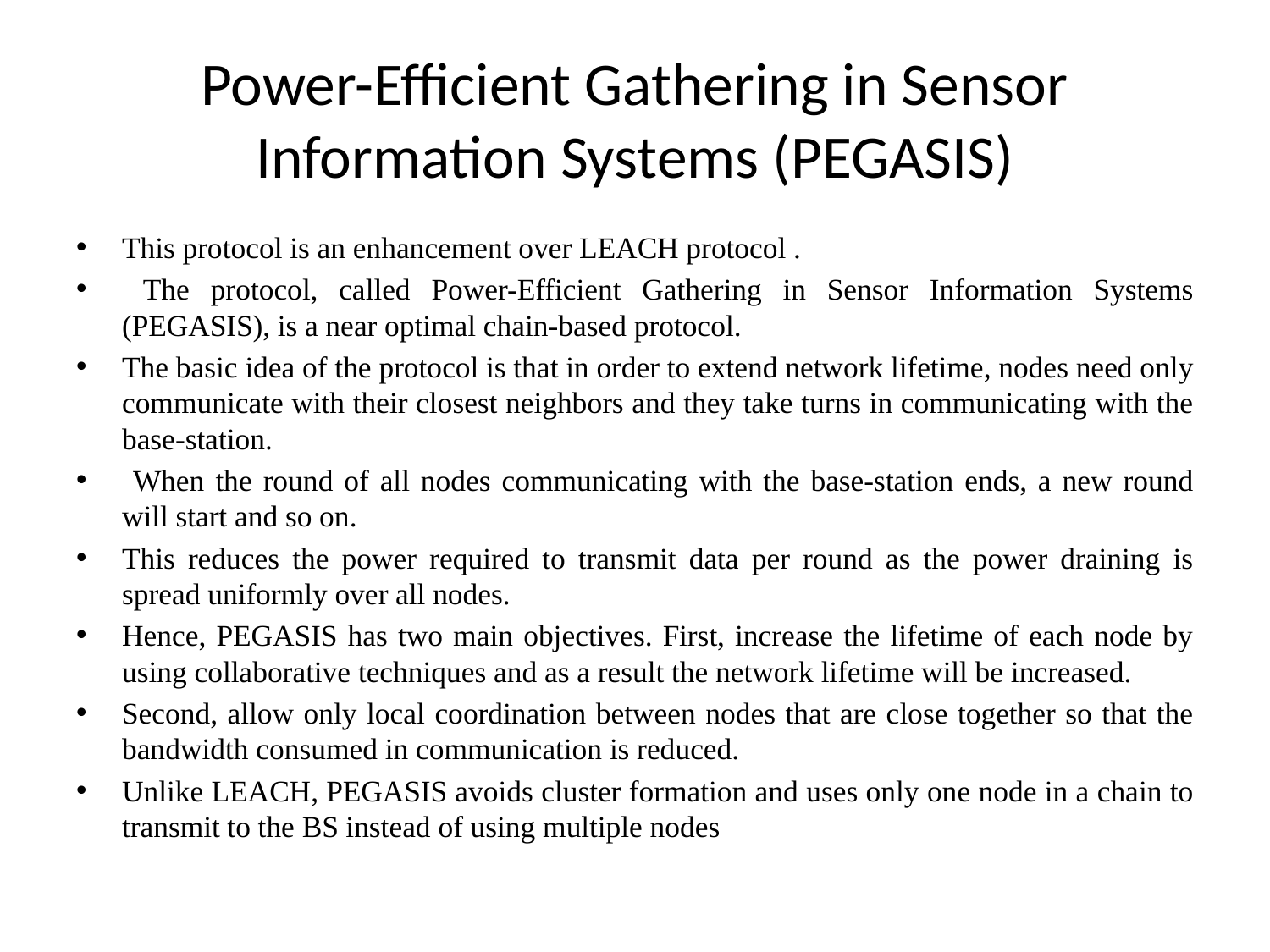

# Power-Efficient Gathering in Sensor Information Systems (PEGASIS)
This protocol is an enhancement over LEACH protocol .
 The protocol, called Power-Efficient Gathering in Sensor Information Systems (PEGASIS), is a near optimal chain-based protocol.
The basic idea of the protocol is that in order to extend network lifetime, nodes need only communicate with their closest neighbors and they take turns in communicating with the base-station.
 When the round of all nodes communicating with the base-station ends, a new round will start and so on.
This reduces the power required to transmit data per round as the power draining is spread uniformly over all nodes.
Hence, PEGASIS has two main objectives. First, increase the lifetime of each node by using collaborative techniques and as a result the network lifetime will be increased.
Second, allow only local coordination between nodes that are close together so that the bandwidth consumed in communication is reduced.
Unlike LEACH, PEGASIS avoids cluster formation and uses only one node in a chain to transmit to the BS instead of using multiple nodes